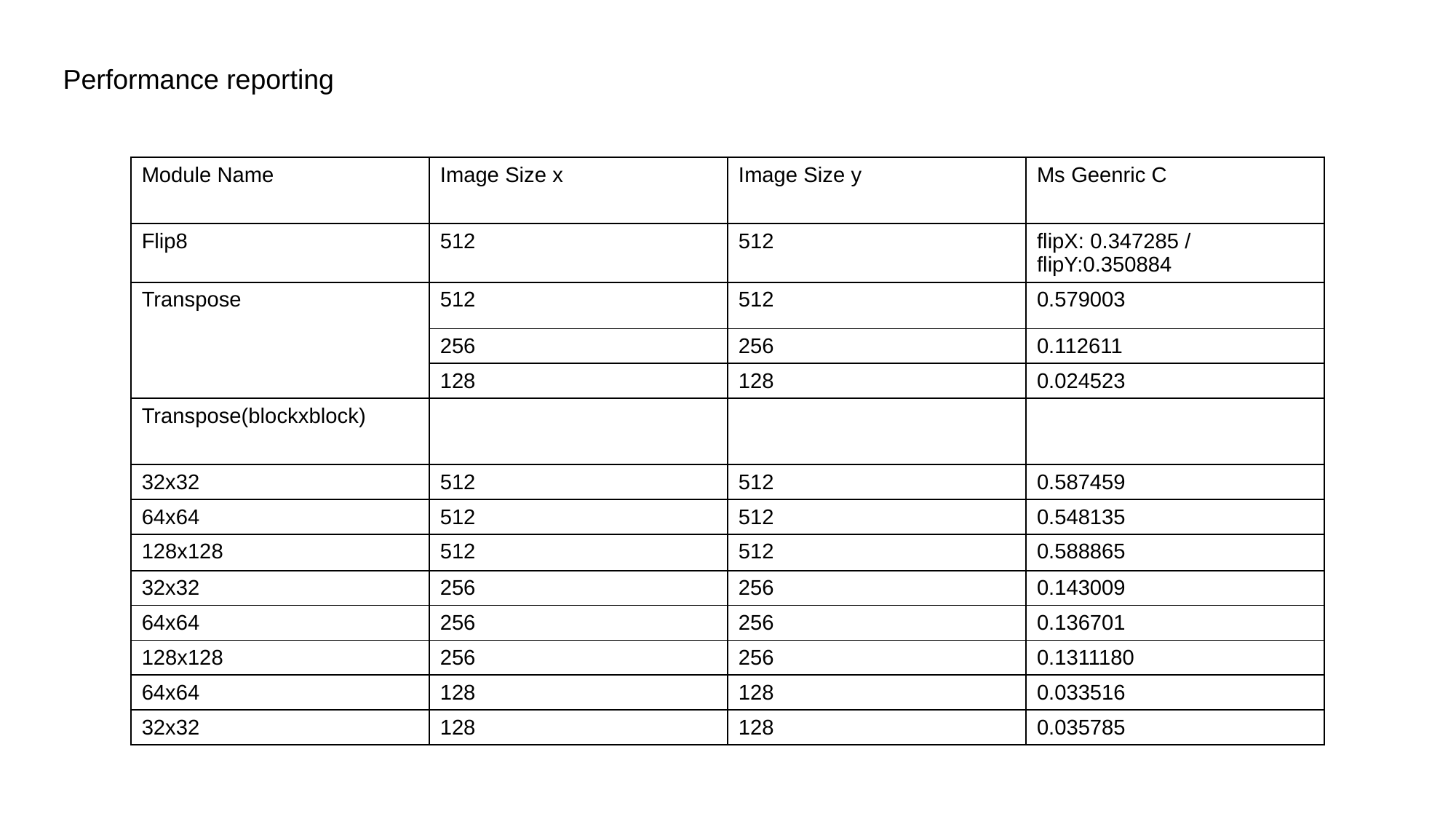

Performance reporting
| Module Name | Image Size x | Image Size y | Ms Geenric C |
| --- | --- | --- | --- |
| Flip8 | 512 | 512 | flipX: 0.347285 / flipY:0.350884 |
| Transpose | 512 | 512 | 0.579003 |
|  | 256 | 256 | 0.112611 |
|  | 128 | 128 | 0.024523 |
| Transpose(blockxblock) |  |  |  |
| 32x32 | 512 | 512 | 0.587459 |
| 64x64 | 512 | 512 | 0.548135 |
| 128x128 | 512 | 512 | 0.588865 |
| 32x32 | 256 | 256 | 0.143009 |
| 64x64 | 256 | 256 | 0.136701 |
| 128x128 | 256 | 256 | 0.1311180 |
| 64x64 | 128 | 128 | 0.033516 |
| 32x32 | 128 | 128 | 0.035785 |